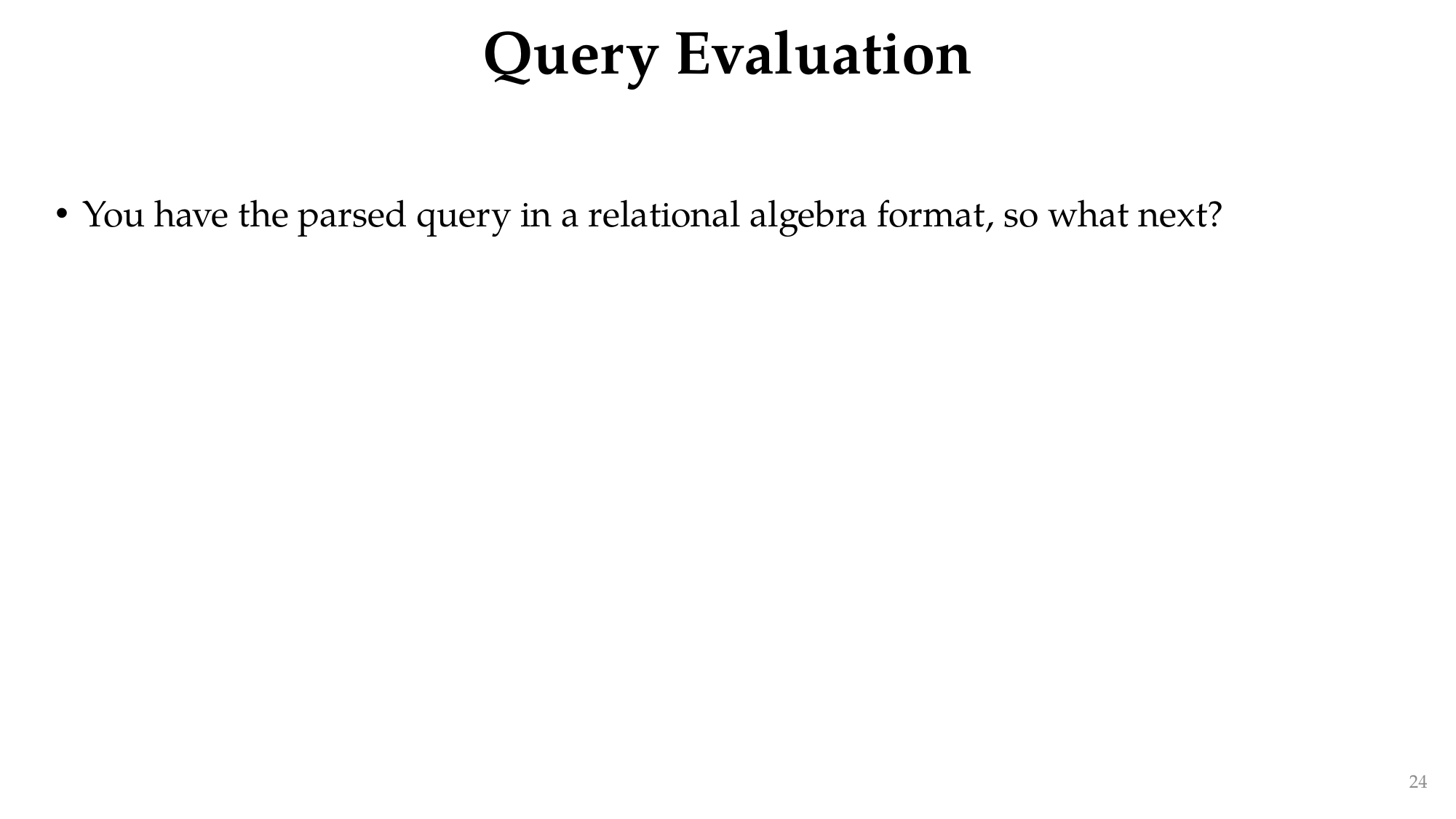

# Query Evaluation
You have the parsed query in a relational algebra format, so what next?
24